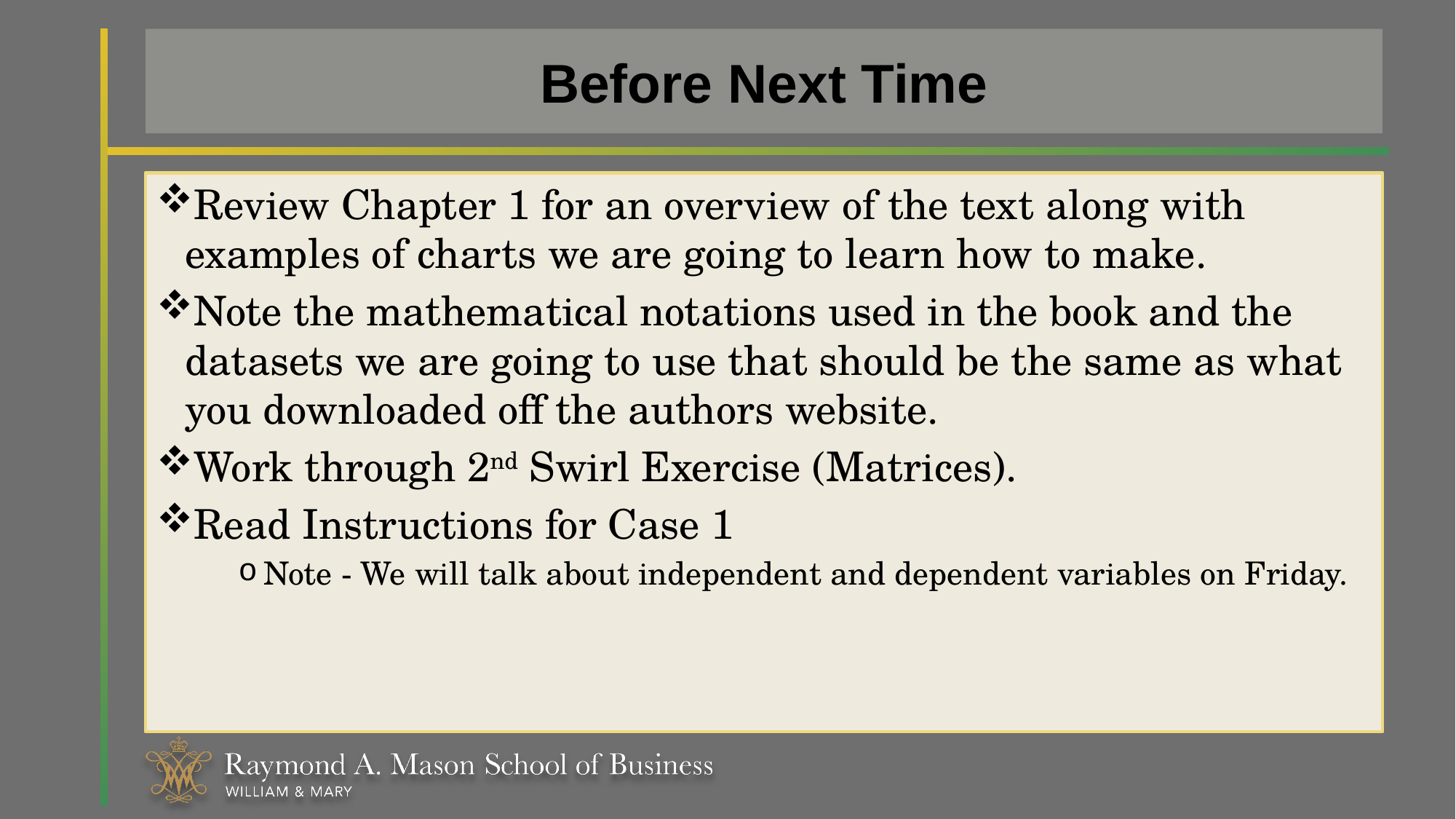

# Before Next Time
Review Chapter 1 for an overview of the text along with examples of charts we are going to learn how to make.
Note the mathematical notations used in the book and the datasets we are going to use that should be the same as what you downloaded off the authors website.
Work through 2nd Swirl Exercise (Matrices).
Read Instructions for Case 1
Note - We will talk about independent and dependent variables on Friday.